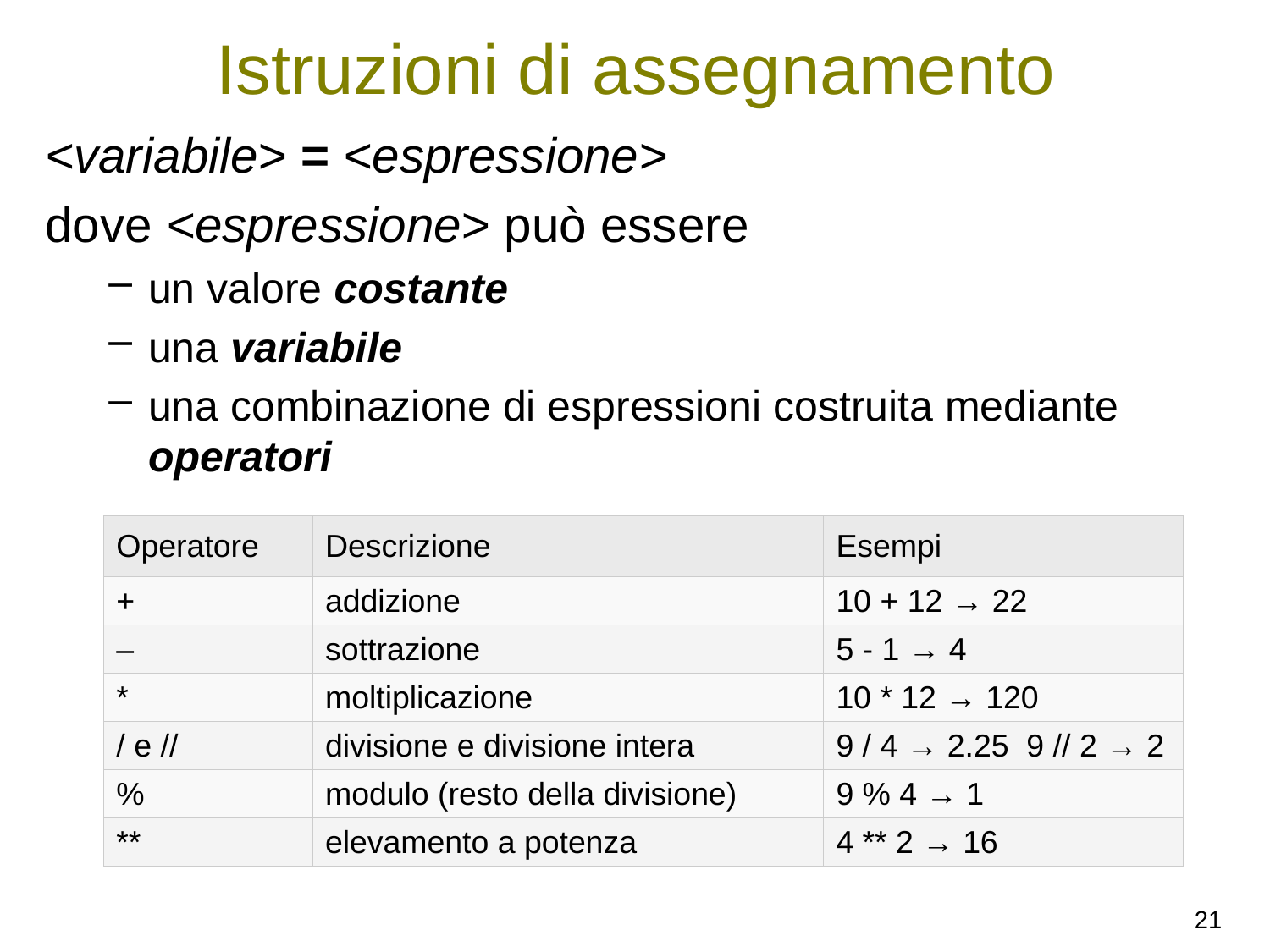

# Istruzioni di assegnamento
<variabile> = <espressione>
dove <espressione> può essere
un valore costante
una variabile
una combinazione di espressioni costruita mediante operatori
| Operatore | Descrizione | Esempi |
| --- | --- | --- |
| + | addizione | 10 + 12 → 22 |
| – | sottrazione | 5 - 1 → 4 |
| \* | moltiplicazione | 10 \* 12 → 120 |
| / e // | divisione e divisione intera | 9 / 4 → 2.25 9 // 2 → 2 |
| % | modulo (resto della divisione) | 9 % 4 → 1 |
| \*\* | elevamento a potenza | 4 \*\* 2 → 16 |
21